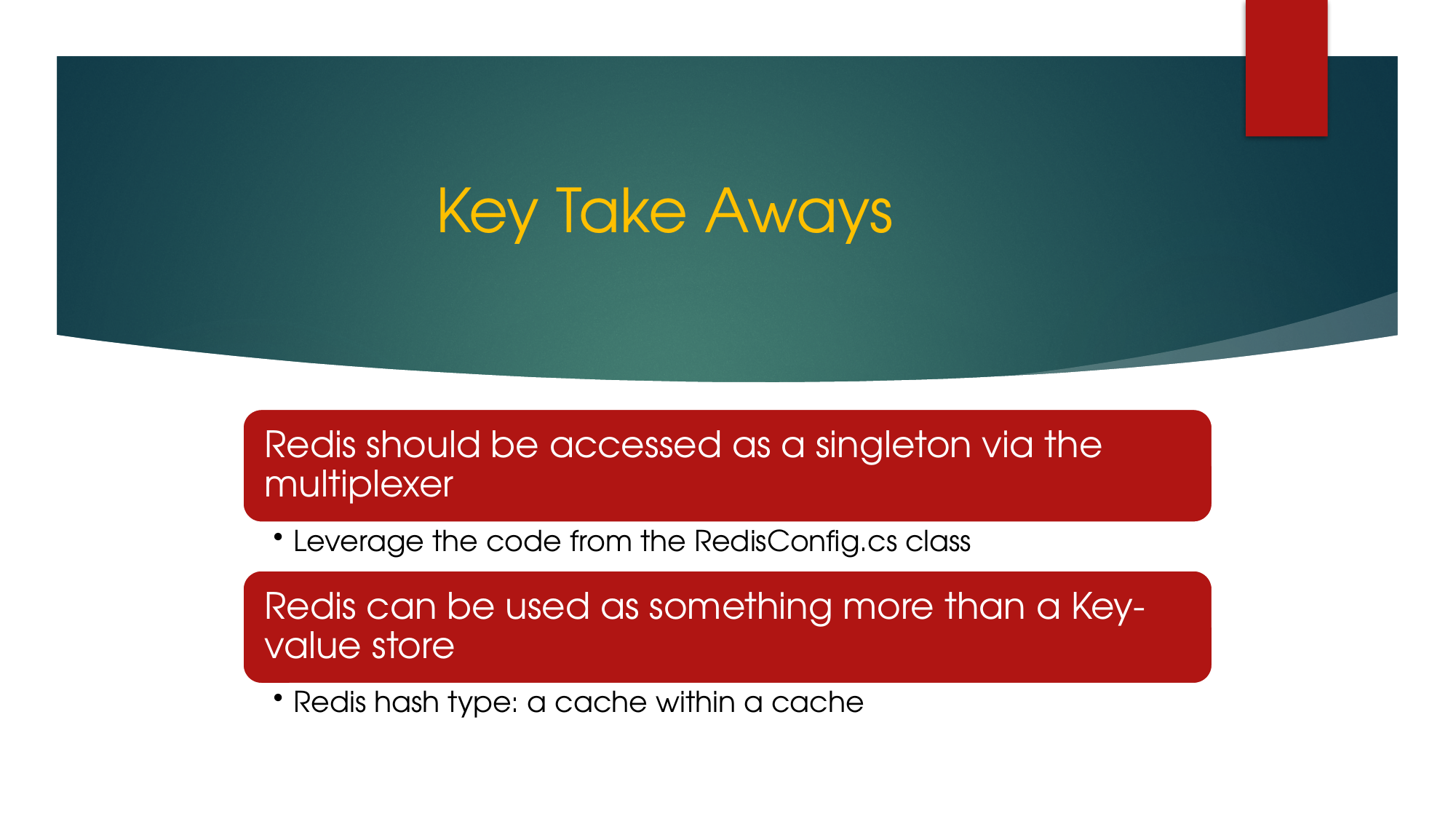

# Key Take Aways
Redis should be accessed as a singleton via the multiplexer
Leverage the code from the RedisConfig.cs class
Redis can be used as something more than a Key-value store
Redis hash type: a cache within a cache